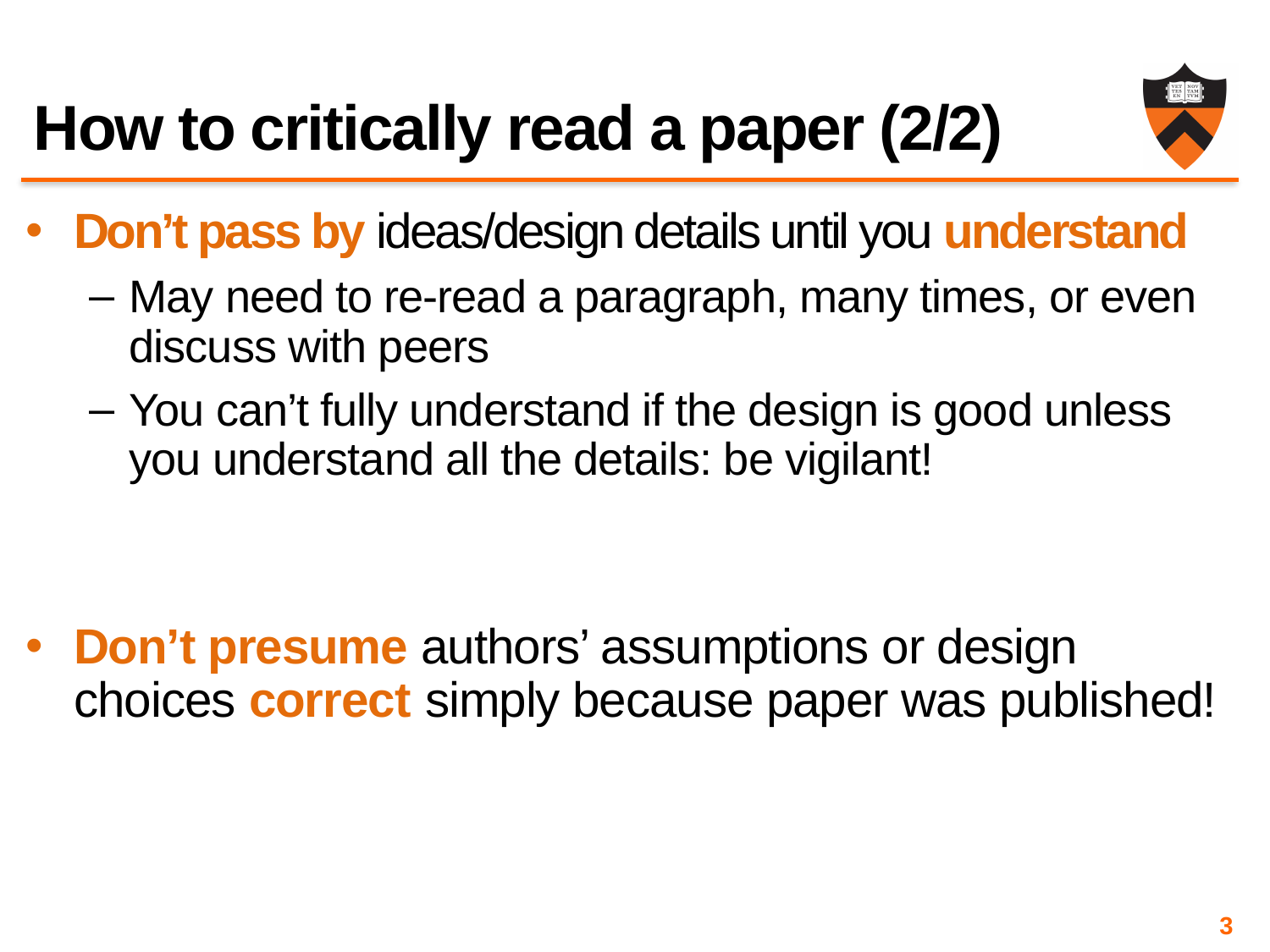

# How to critically read a paper (2/2)
Don’t pass by ideas/design details until you understand
May need to re-read a paragraph, many times, or even discuss with peers
You can’t fully understand if the design is good unless you understand all the details: be vigilant!

Don’t presume authors’ assumptions or design choices correct simply because paper was published!

3